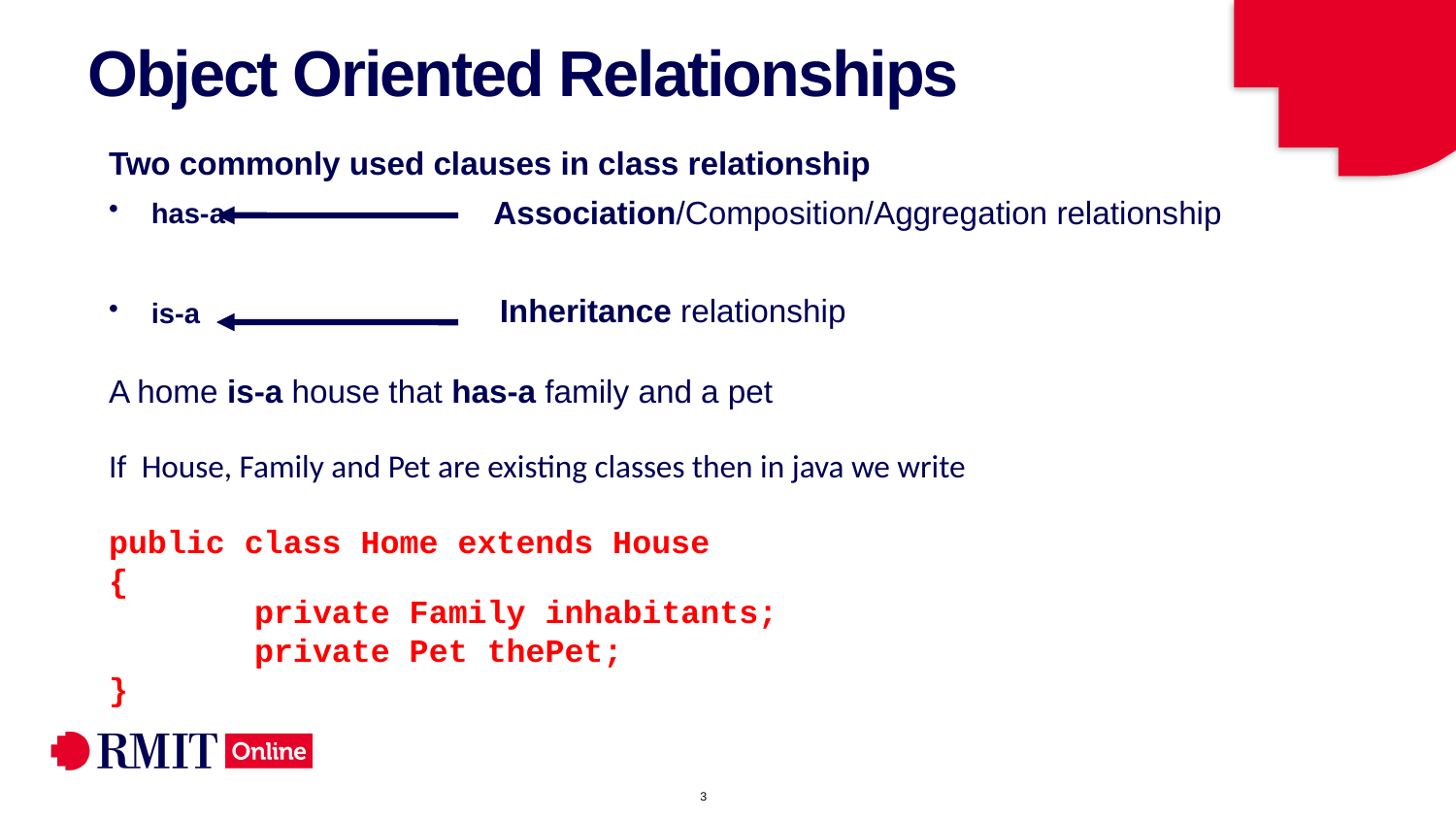

# Object Oriented Relationships
Two commonly used clauses in class relationship
 has-a
 is-a
Association/Composition/Aggregation relationship

Inheritance relationship

A home is-a house that has-a family and a pet
If  House, Family and Pet are existing classes then in java we write
public class Home extends House
{
	private Family inhabitants;
	private Pet thePet;
}